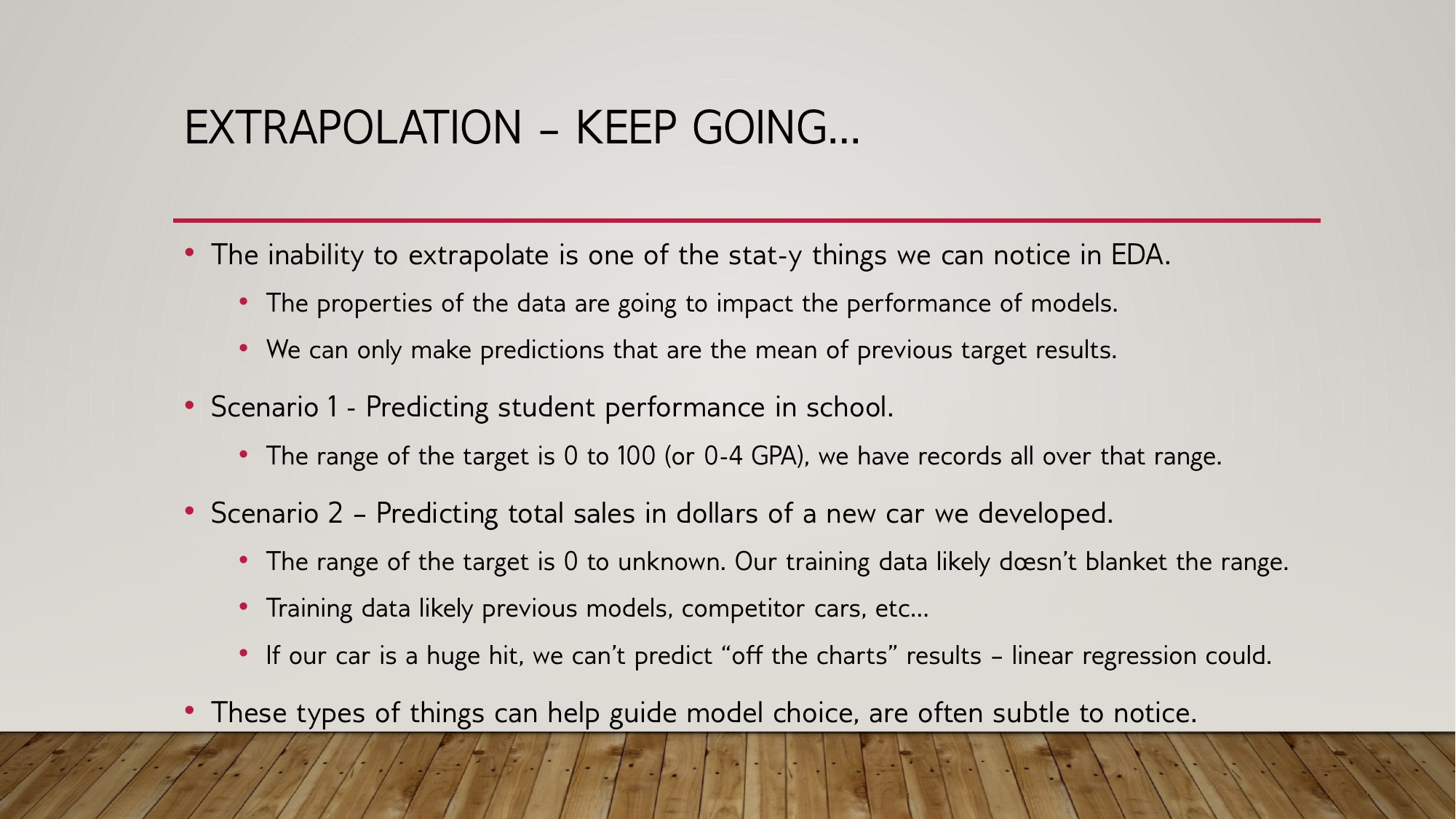

# Extrapolation – Keep Going…
The inability to extrapolate is one of the stat-y things we can notice in EDA.
The properties of the data are going to impact the performance of models.
We can only make predictions that are the mean of previous target results.
Scenario 1 - Predicting student performance in school.
The range of the target is 0 to 100 (or 0-4 GPA), we have records all over that range.
Scenario 2 – Predicting total sales in dollars of a new car we developed.
The range of the target is 0 to unknown. Our training data likely doesn’t blanket the range.
Training data likely previous models, competitor cars, etc…
If our car is a huge hit, we can’t predict “off the charts” results – linear regression could.
These types of things can help guide model choice, are often subtle to notice.